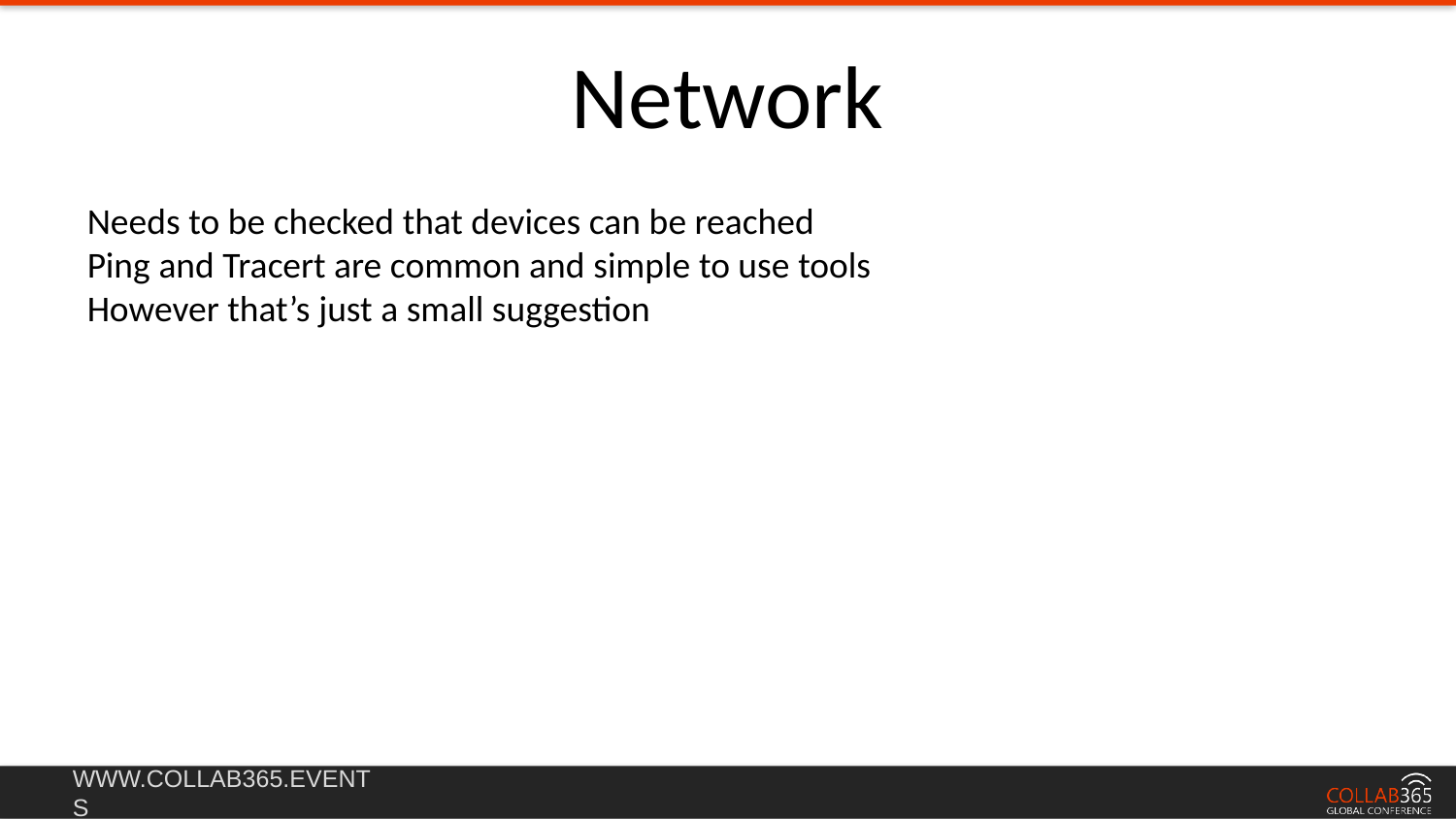

Network
Needs to be checked that devices can be reached
Ping and Tracert are common and simple to use tools
However that’s just a small suggestion